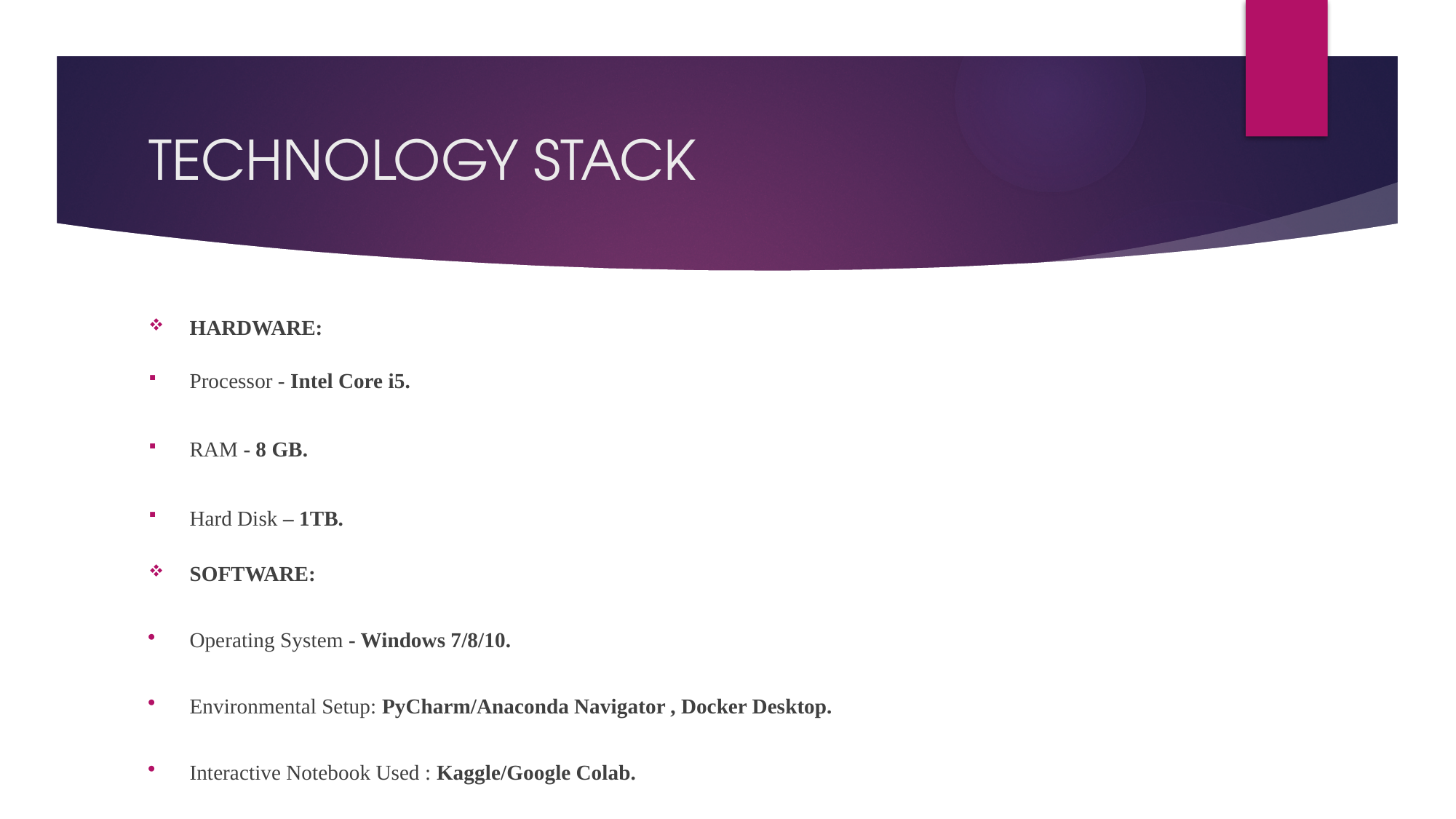

# TECHNOLOGY STACK
HARDWARE:
Processor - Intel Core i5.
RAM - 8 GB.
Hard Disk – 1TB.
SOFTWARE:
Operating System - Windows 7/8/10.
Environmental Setup: PyCharm/Anaconda Navigator , Docker Desktop.
Interactive Notebook Used : Kaggle/Google Colab.